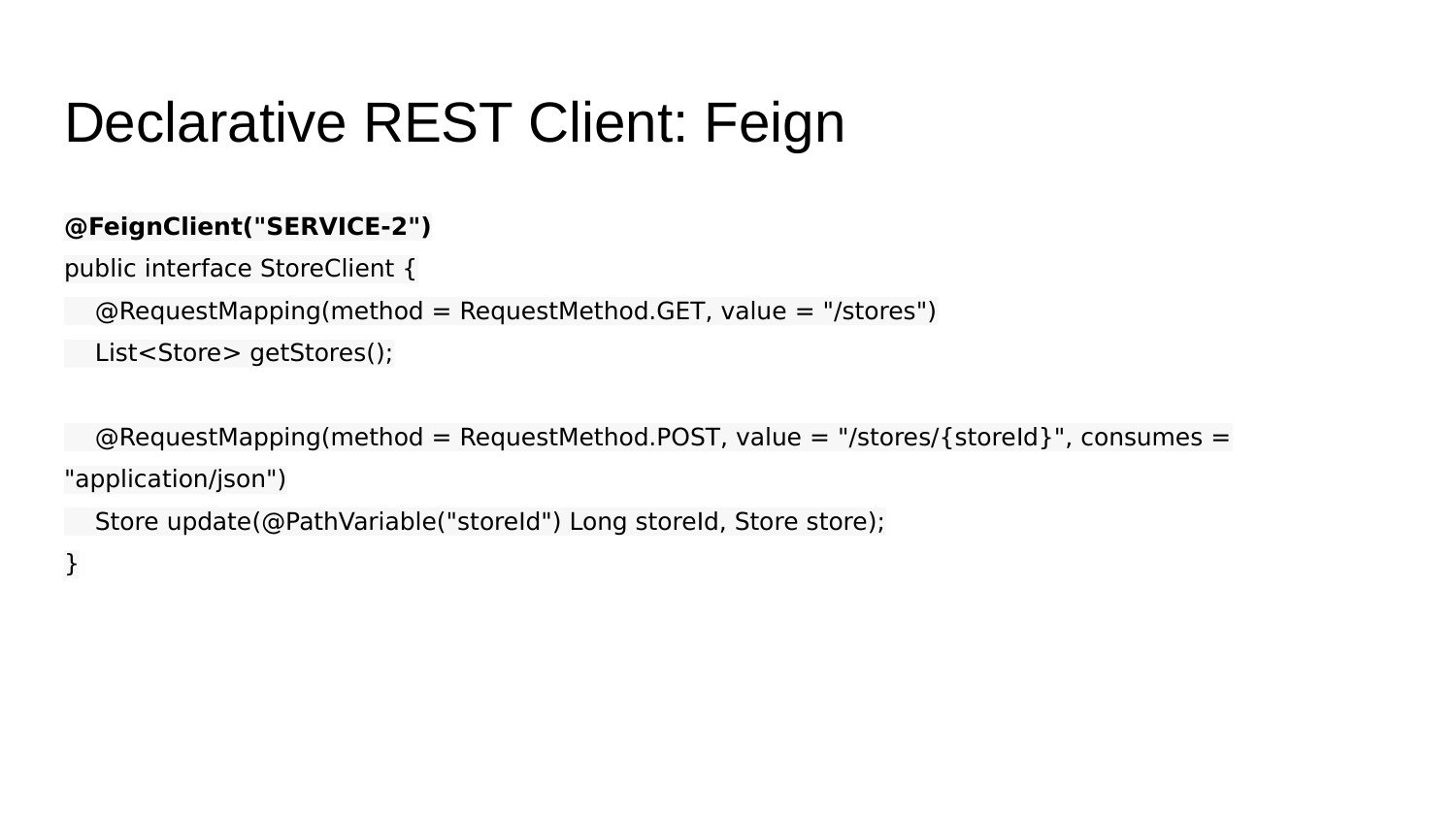

# Declarative REST Client: Feign
@FeignClient("SERVICE-2")
public interface StoreClient {
    @RequestMapping(method = RequestMethod.GET, value = "/stores")
    List<Store> getStores();
    @RequestMapping(method = RequestMethod.POST, value = "/stores/{storeId}", consumes = "application/json")
    Store update(@PathVariable("storeId") Long storeId, Store store);
}